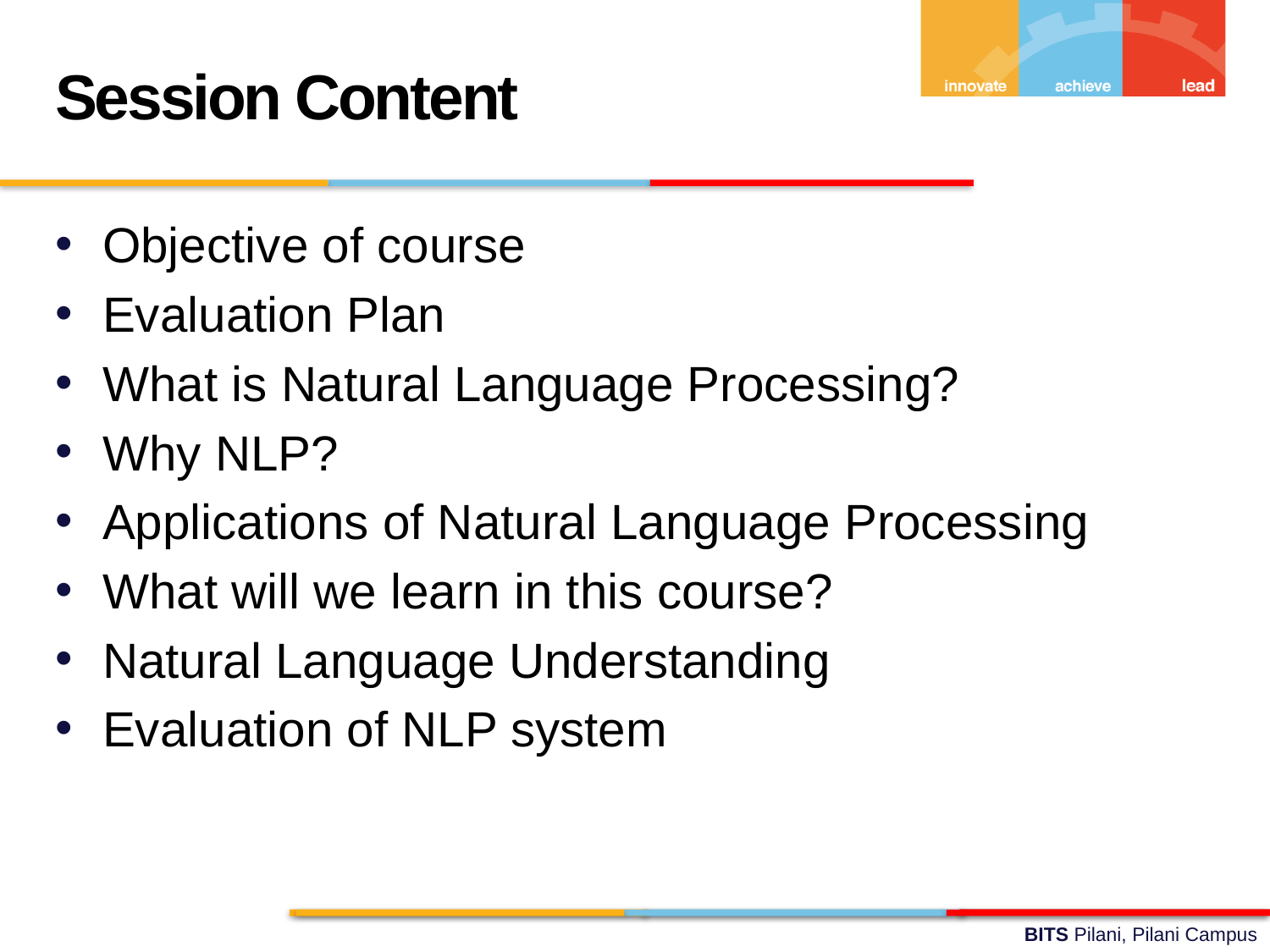

Session Content
Objective of course
Evaluation Plan
What is Natural Language Processing?
Why NLP?
Applications of Natural Language Processing
What will we learn in this course?
Natural Language Understanding
Evaluation of NLP system